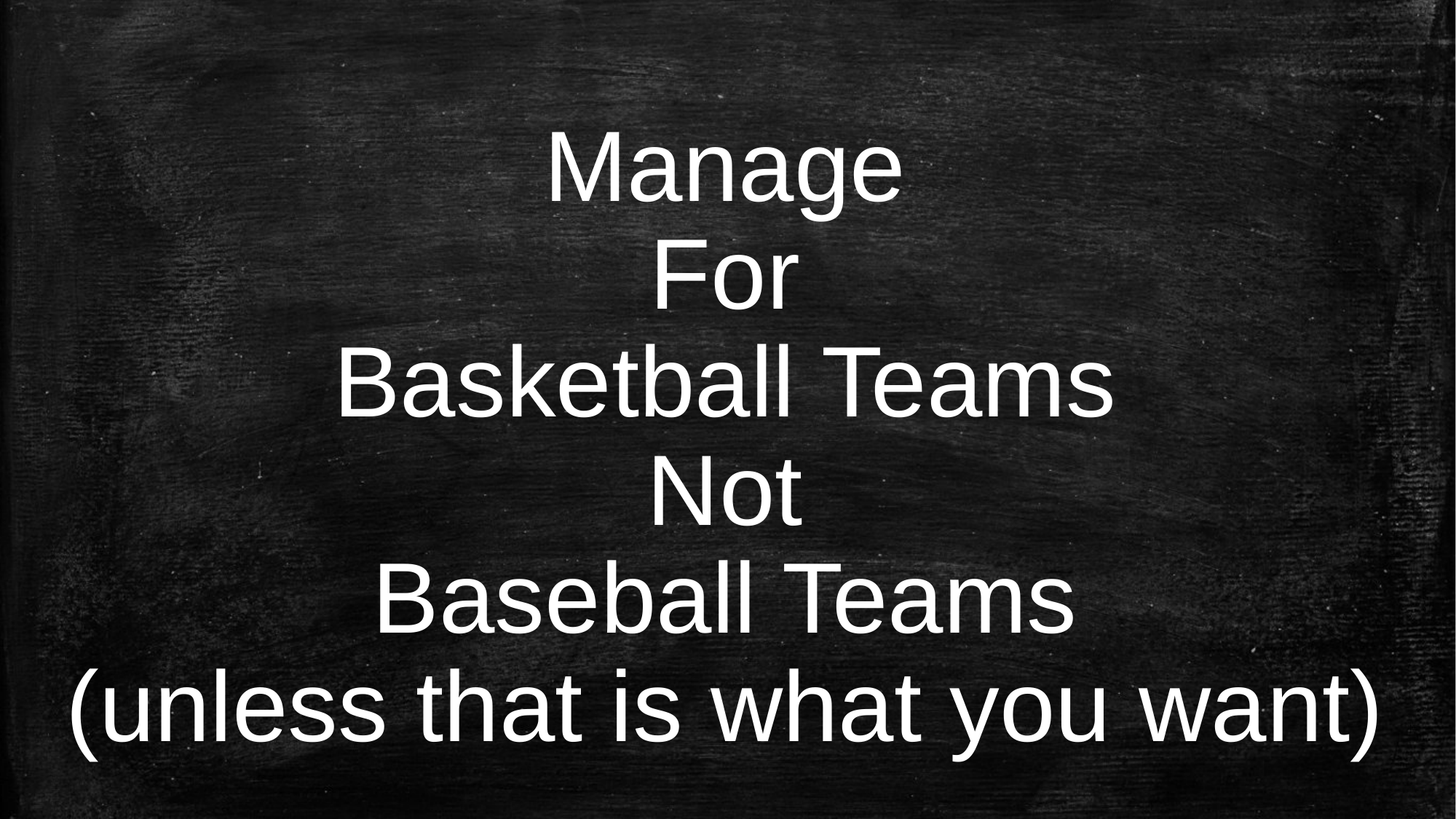

Manage
For
Basketball Teams
Not
Baseball Teams
(unless that is what you want)